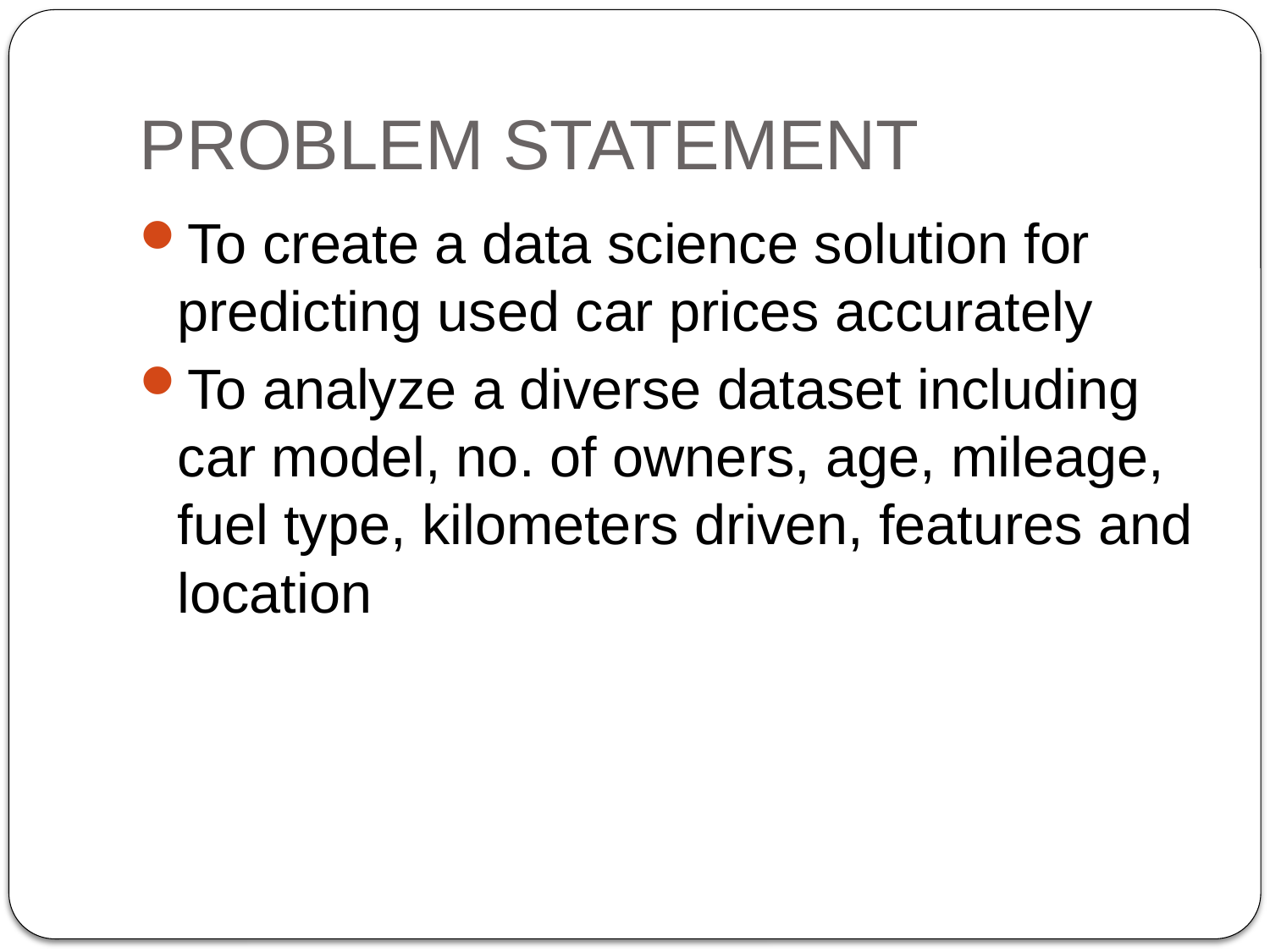

# PROBLEM STATEMENT
To create a data science solution for predicting used car prices accurately
To analyze a diverse dataset including car model, no. of owners, age, mileage, fuel type, kilometers driven, features and location